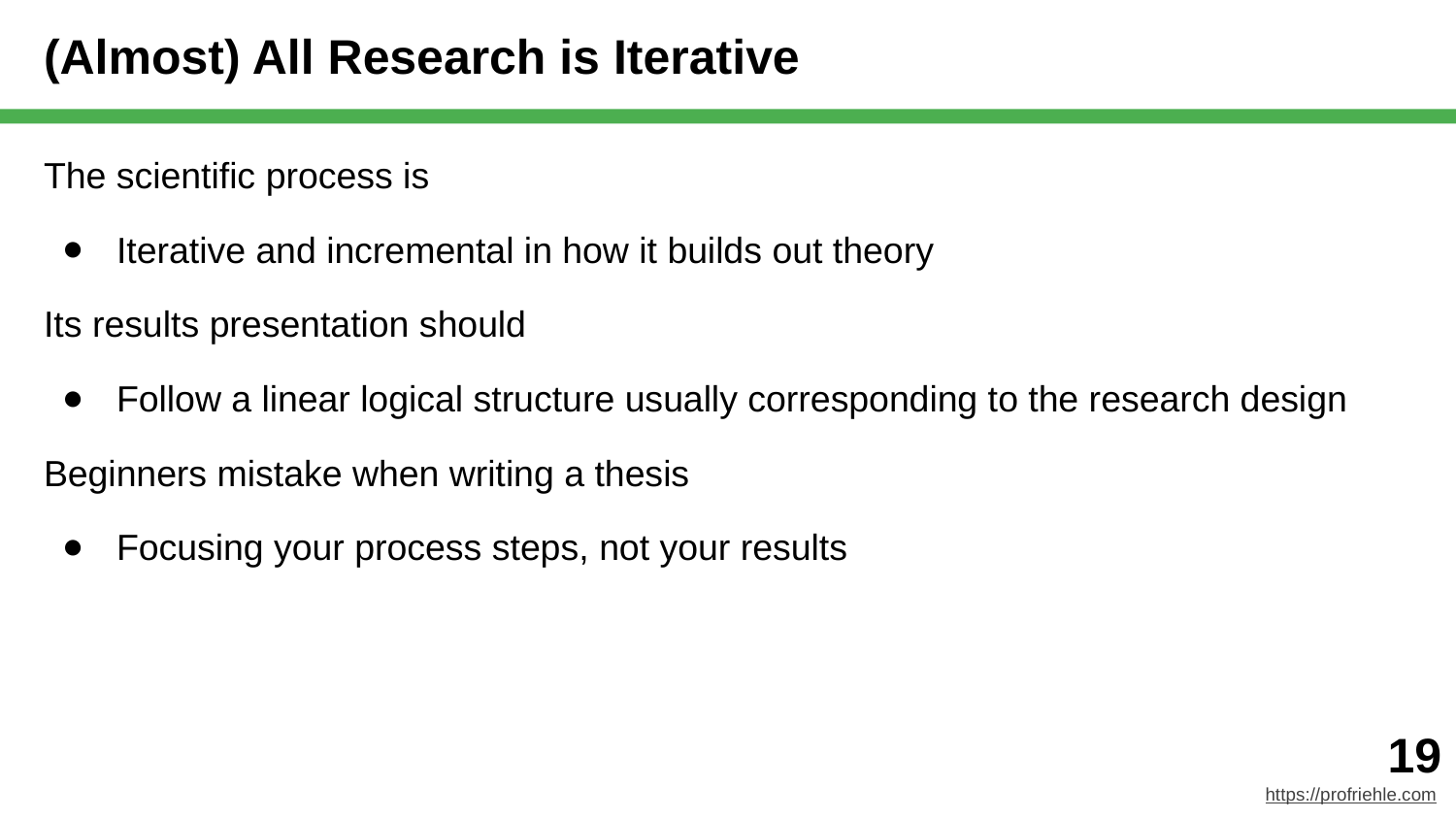

# (Almost) All Research is Iterative
The scientific process is
Iterative and incremental in how it builds out theory
Its results presentation should
Follow a linear logical structure usually corresponding to the research design
Beginners mistake when writing a thesis
Focusing your process steps, not your results

19
https://profriehle.com